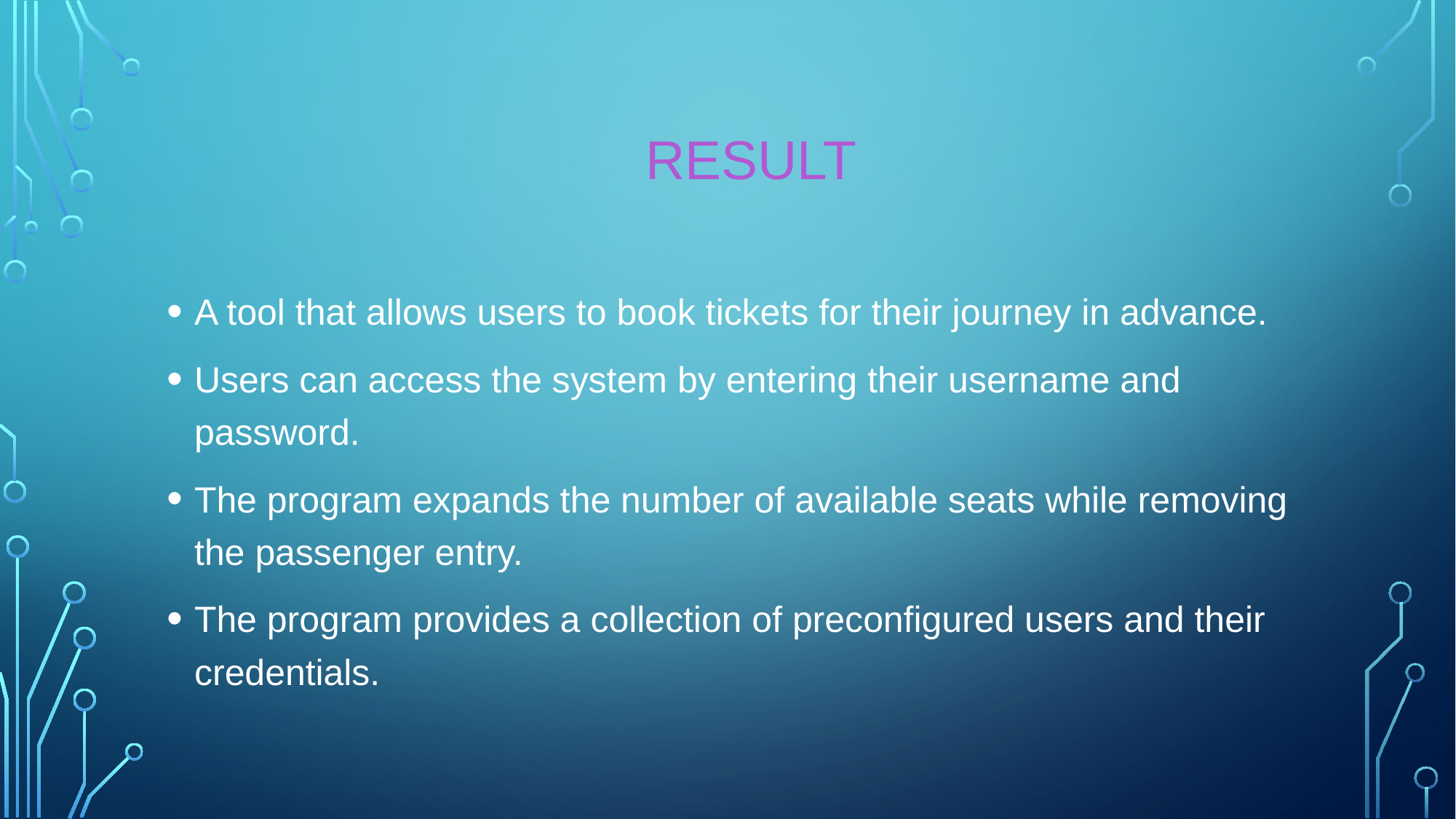

# Result
A tool that allows users to book tickets for their journey in advance.
Users can access the system by entering their username and password.
The program expands the number of available seats while removing the passenger entry.
The program provides a collection of preconfigured users and their credentials.